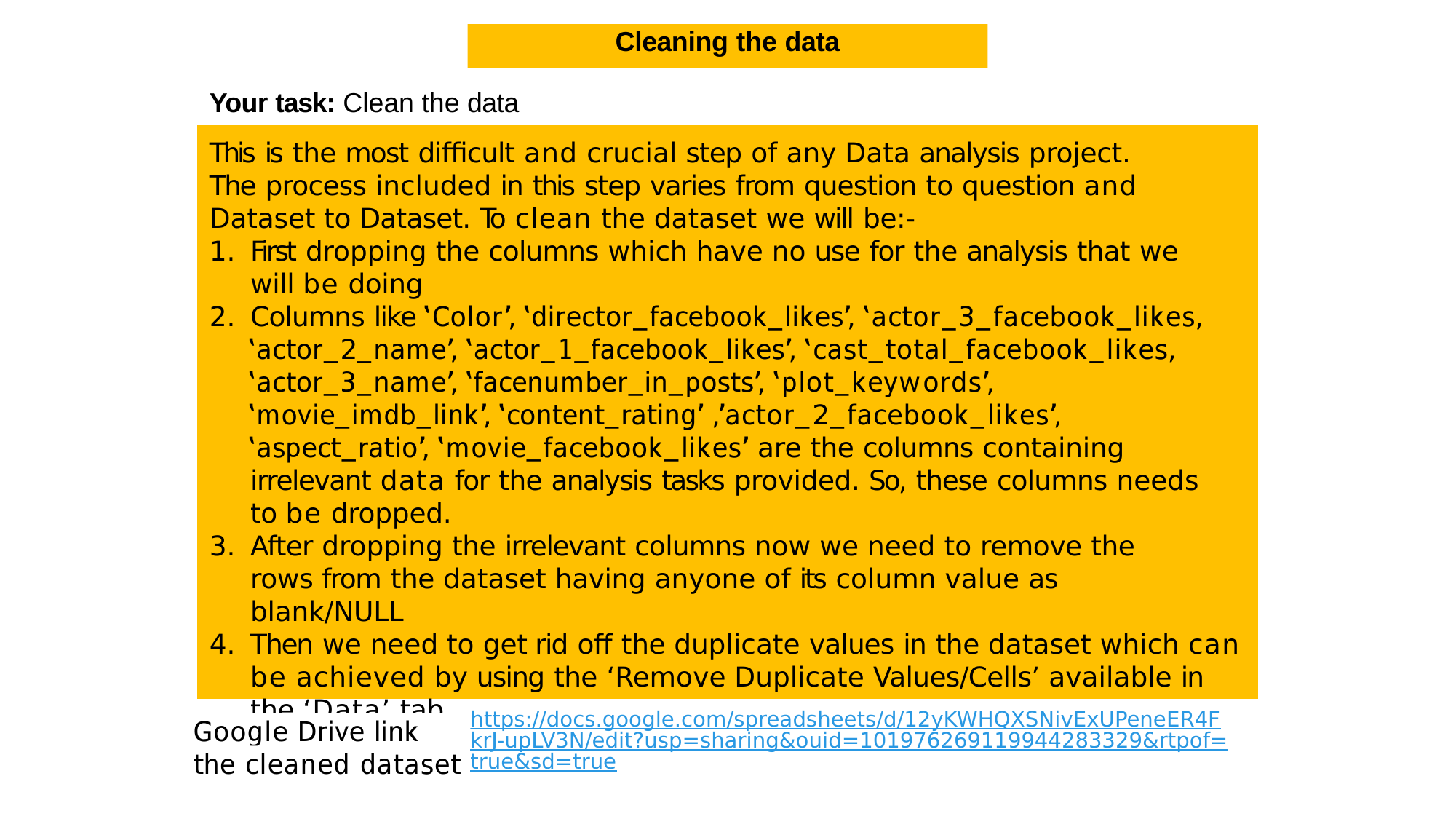

Cleaning the data
Your task: Clean the data
This is the most difficult and crucial step of any Data analysis project.
The process included in this step varies from question to question and Dataset to Dataset. To clean the dataset we will be:-
First dropping the columns which have no use for the analysis that we will be doing
Columns like ‘Color’, ‘director_facebook_likes’, ‘actor_3_facebook_likes, ‘actor_2_name’, ‘actor_1_facebook_likes’, ‘cast_total_facebook_likes, ‘actor_3_name’, ‘facenumber_in_posts’, ‘plot_keywords’, ‘movie_imdb_link’, ‘content_rating’ ,’actor_2_facebook_likes’, ‘aspect_ratio’, ‘movie_facebook_likes’ are the columns containing irrelevant data for the analysis tasks provided. So, these columns needs to be dropped.
After dropping the irrelevant columns now we need to remove the rows from the dataset having anyone of its column value as blank/NULL
Then we need to get rid off the duplicate values in the dataset which can be achieved by using the ‘Remove Duplicate Values/Cells’ available in the ‘Data’ tab

https://docs.google.com/spreadsheets/d/12yKWHQXSNivExUPeneER4FkrJ-upLV3N/edit?usp=sharing&ouid=101976269119944283329&rtpof=true&sd=true
Google Drive link for

the cleaned dataset